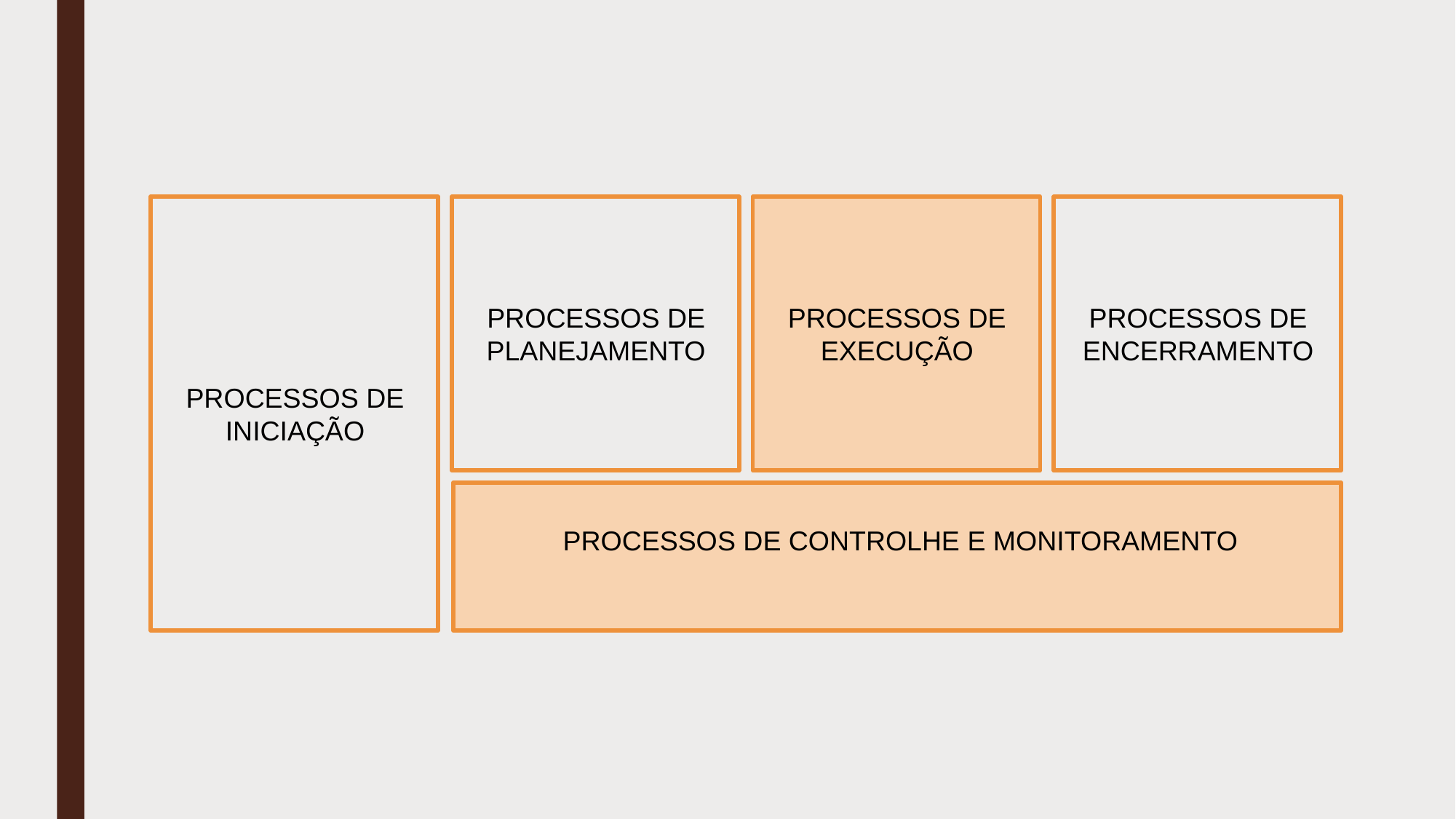

PROCESSOS DE PLANEJAMENTO
PROCESSOS DE EXECUÇÃO
PROCESSOS DE ENCERRAMENTO
PROCESSOS DE INICIAÇÃO

PROCESSOS DE CONTROLHE E MONITORAMENTO